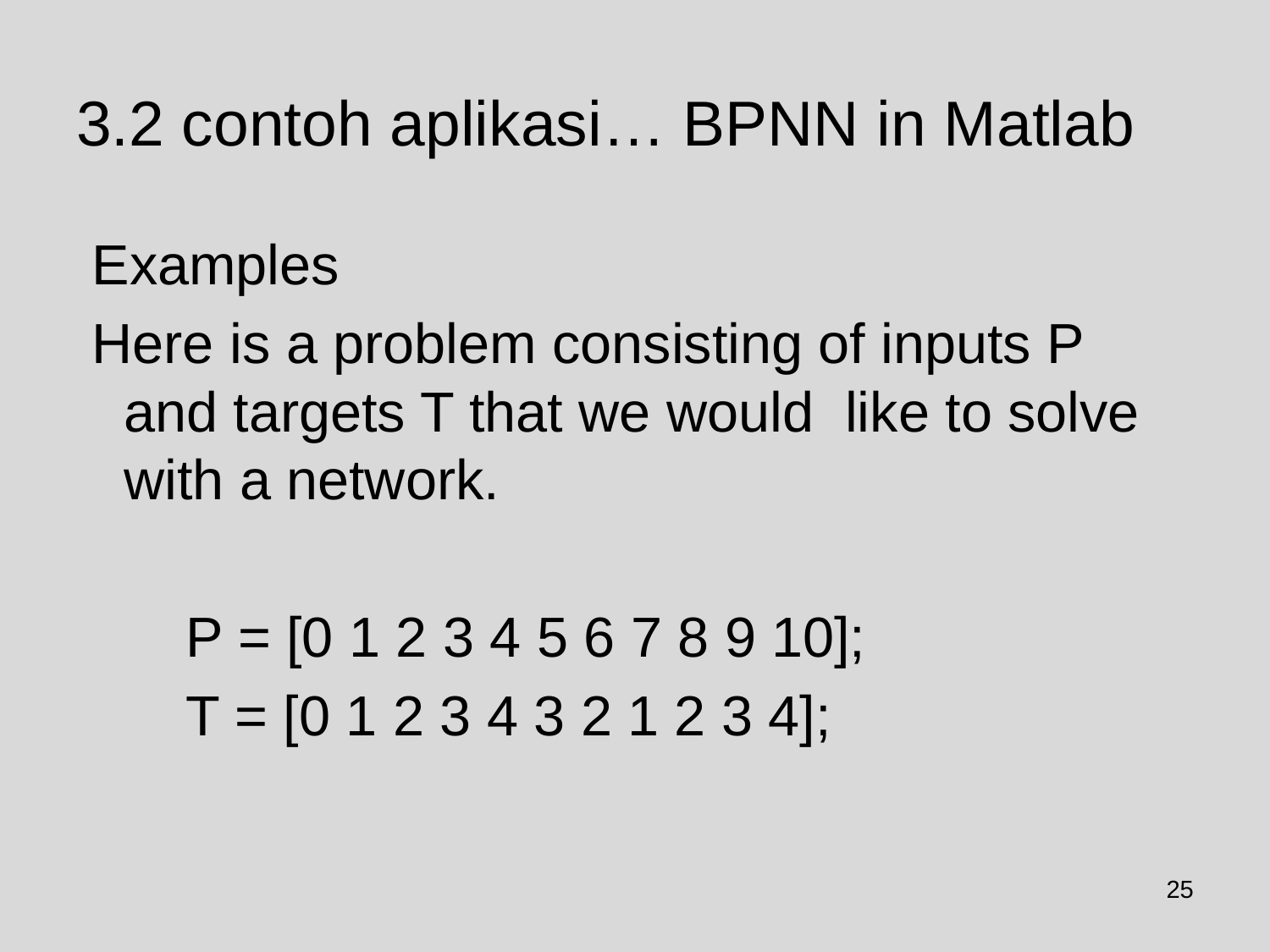

# 3.2 contoh aplikasi… BPNN in Matlab
 Examples
 Here is a problem consisting of inputs P and targets T that we would  like to solve with a network.

       P = [0 1 2 3 4 5 6 7 8 9 10];
       T = [0 1 2 3 4 3 2 1 2 3 4];

25